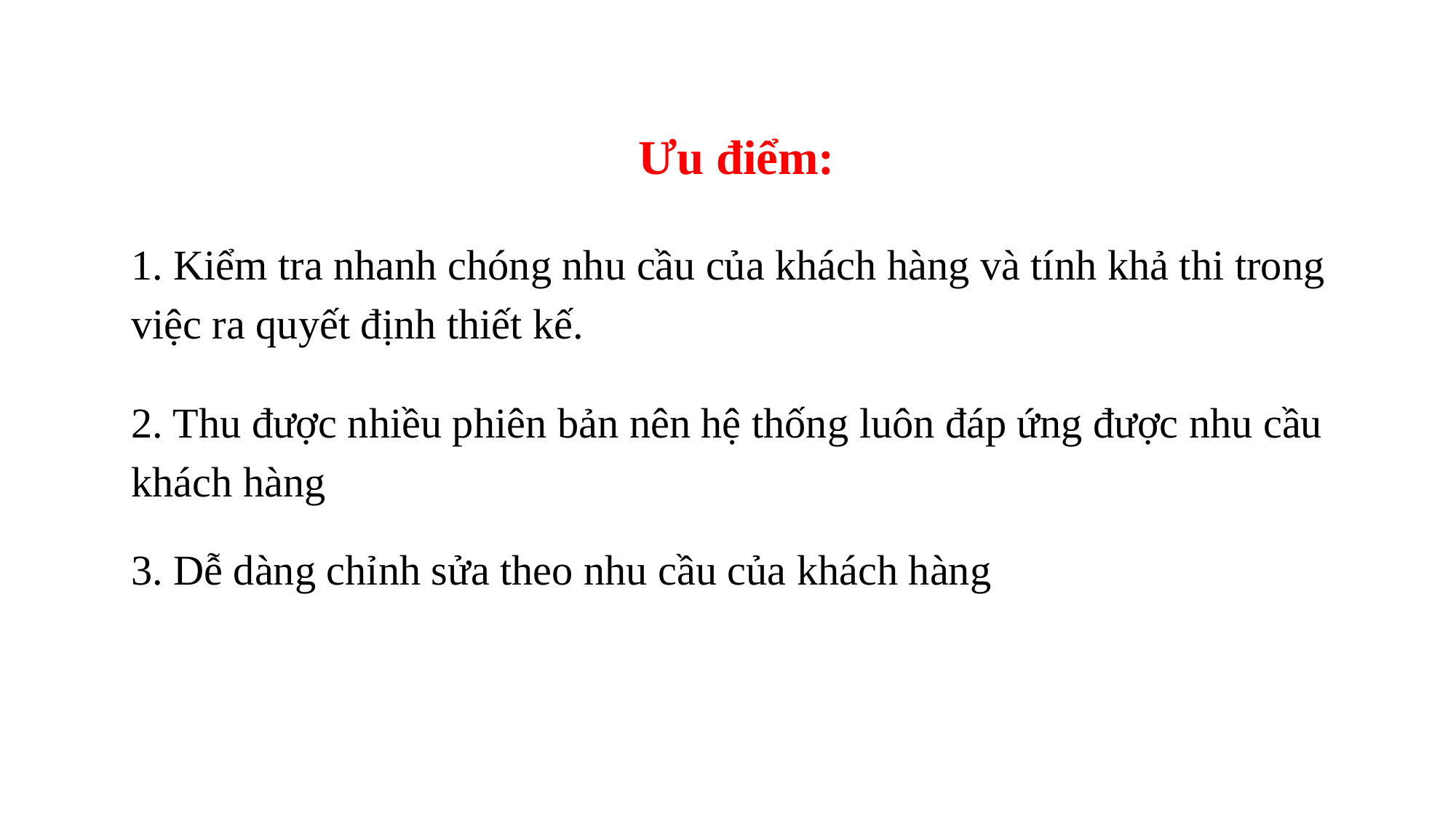

Ưu điểm:
1. Kiểm tra nhanh chóng nhu cầu của khách hàng và tính khả thi trong việc ra quyết định thiết kế.
2. Thu được nhiều phiên bản nên hệ thống luôn đáp ứng được nhu cầu khách hàng
3. Dễ dàng chỉnh sửa theo nhu cầu của khách hàng